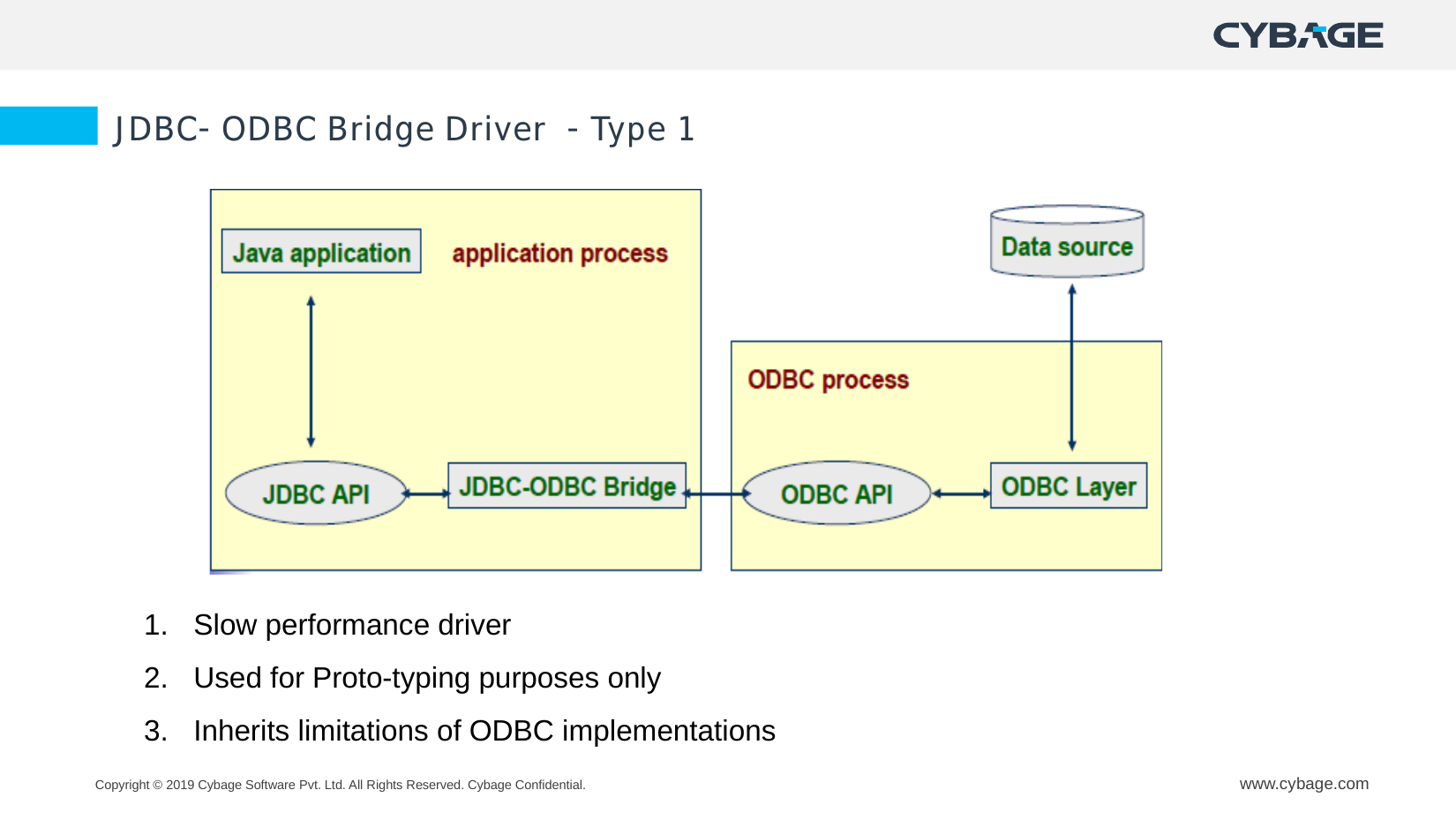

JDBC- ODBC Bridge Driver  - Type 1

Slow performance driver
Used for Proto-typing purposes only
Inherits limitations of ODBC implementations